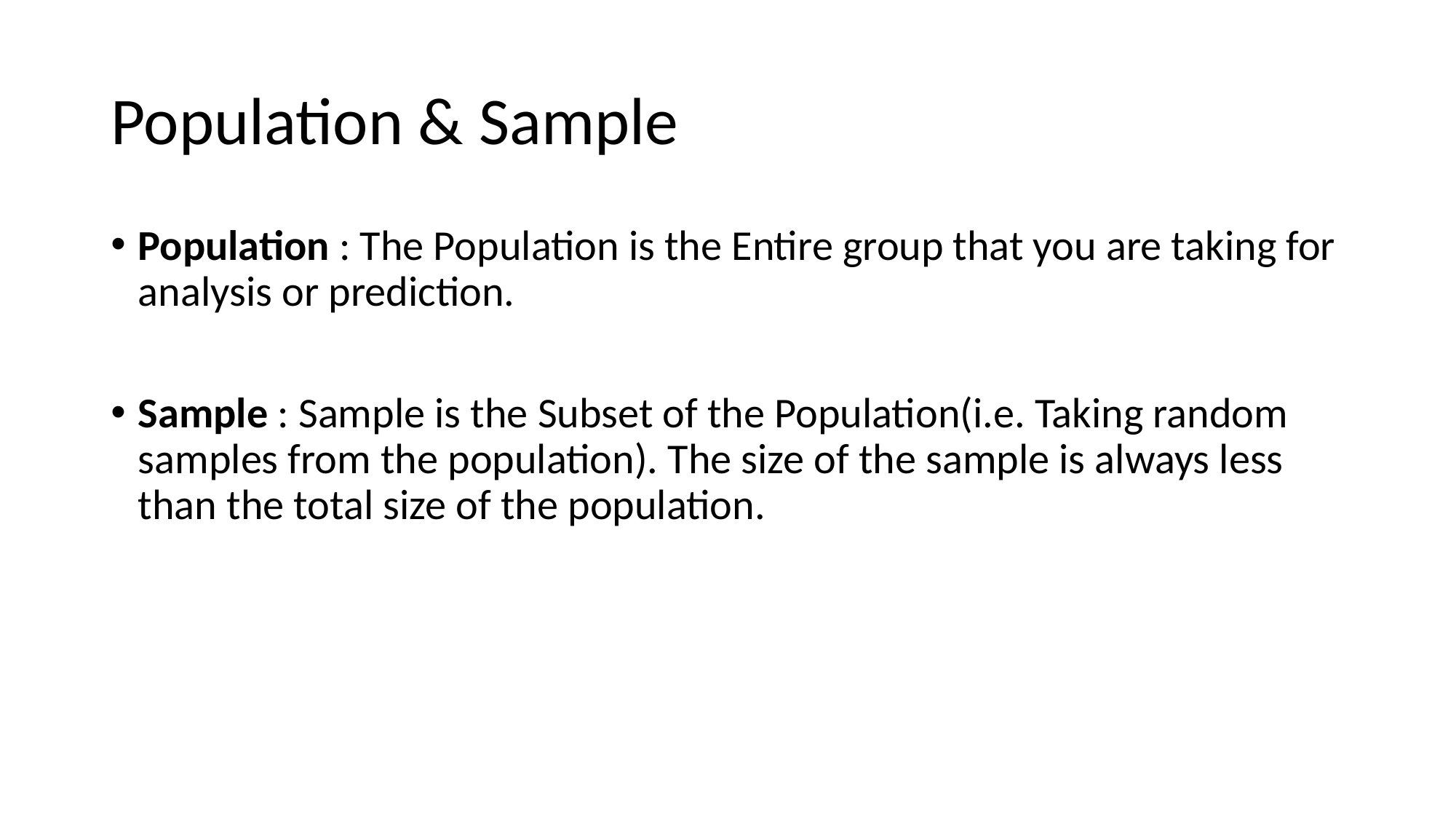

# Population & Sample
Population : The Population is the Entire group that you are taking for analysis or prediction.

Sample : Sample is the Subset of the Population(i.e. Taking random samples from the population). The size of the sample is always less than the total size of the population.